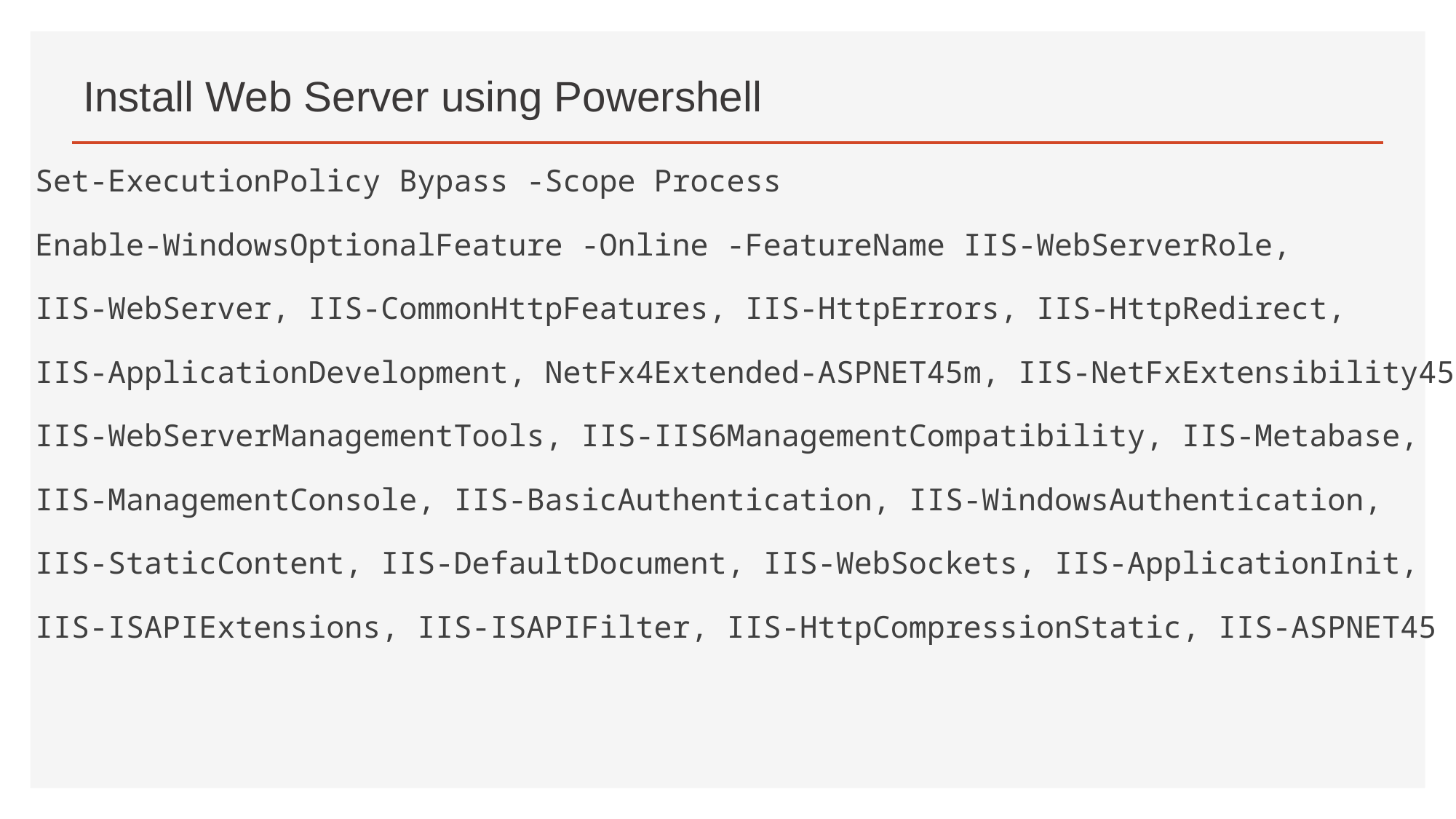

# Install Web Server using Powershell
Set-ExecutionPolicy Bypass -Scope Process
Enable-WindowsOptionalFeature -Online -FeatureName IIS-WebServerRole,
IIS-WebServer, IIS-CommonHttpFeatures, IIS-HttpErrors, IIS-HttpRedirect,
IIS-ApplicationDevelopment, NetFx4Extended-ASPNET45m, IIS-NetFxExtensibility45,
IIS-WebServerManagementTools, IIS-IIS6ManagementCompatibility, IIS-Metabase,
IIS-ManagementConsole, IIS-BasicAuthentication, IIS-WindowsAuthentication,
IIS-StaticContent, IIS-DefaultDocument, IIS-WebSockets, IIS-ApplicationInit,
IIS-ISAPIExtensions, IIS-ISAPIFilter, IIS-HttpCompressionStatic, IIS-ASPNET45